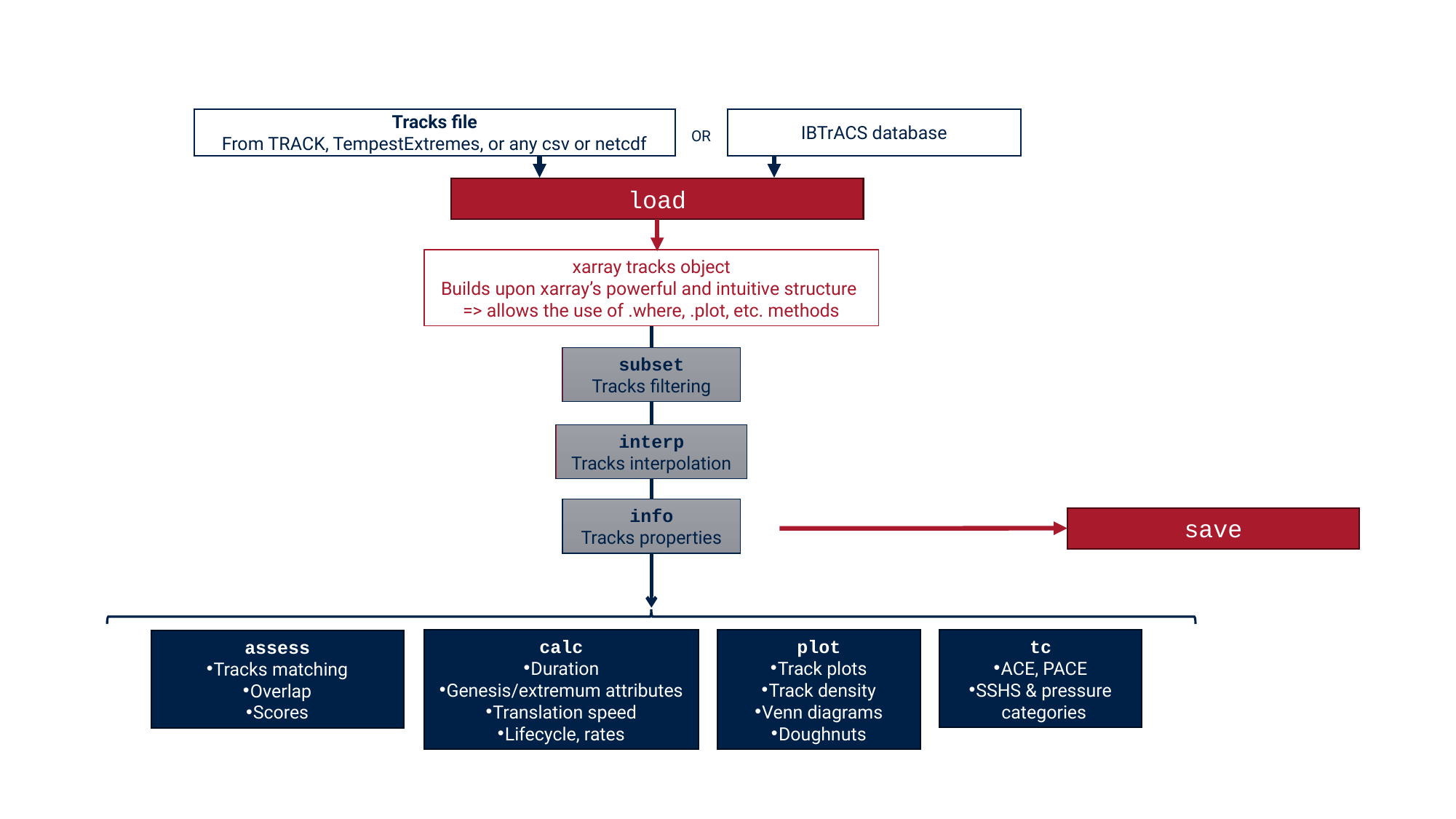

Tracks file
From TRACK, TempestExtremes, or any csv or netcdf
IBTrACS database
OR
load
xarray tracks object
Builds upon xarray’s powerful and intuitive structure
=> allows the use of .where, .plot, etc. methods
subset
Tracks filtering
interp
Tracks interpolation
info
Tracks properties
save
calc
Duration
Genesis/extremum attributes
Translation speed
Lifecycle, rates
plot
Track plots
Track density
Venn diagrams
Doughnuts
tc
ACE, PACE
SSHS & pressure categories
assess
Tracks matching
Overlap
Scores